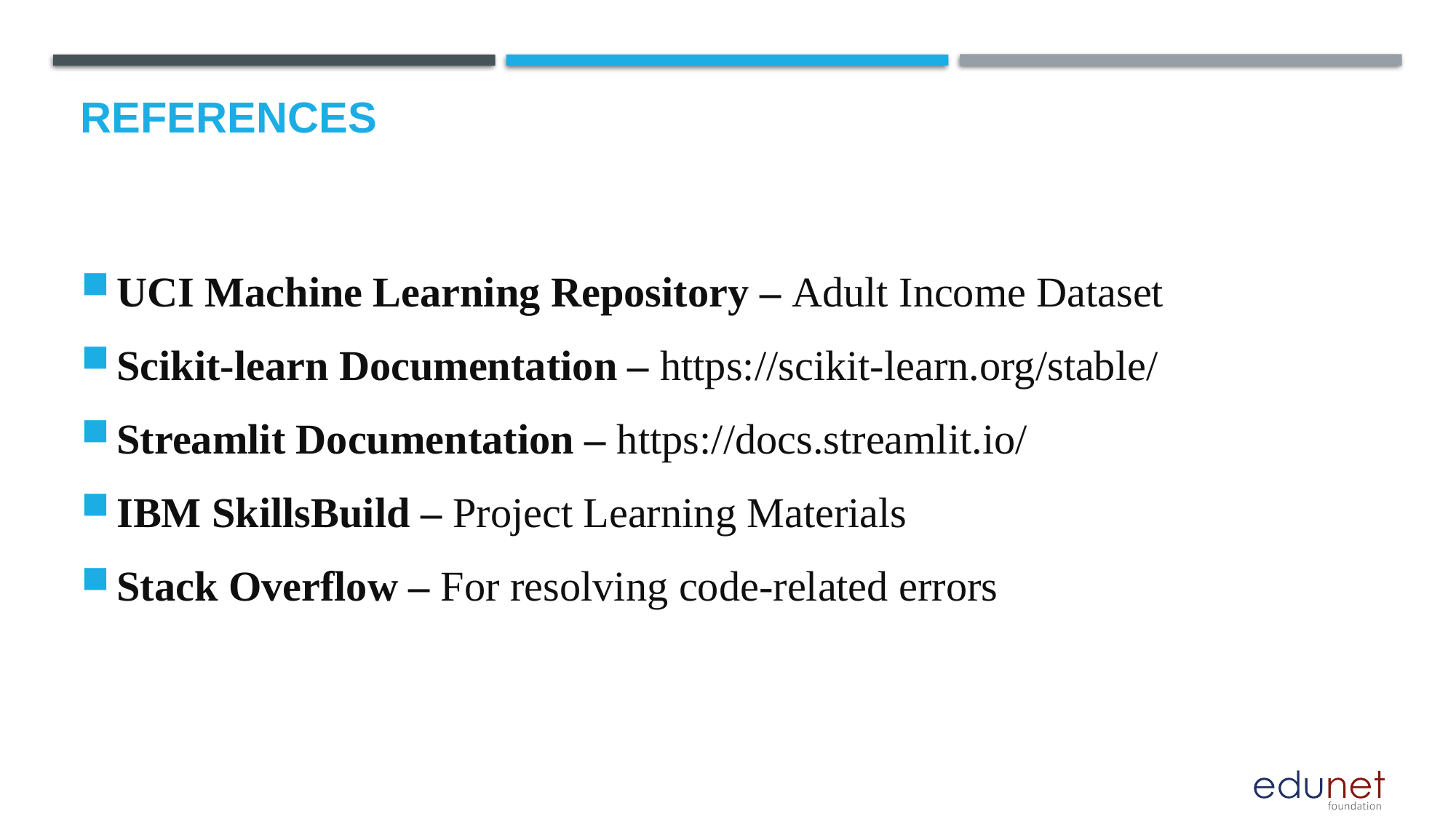

# References
UCI Machine Learning Repository – Adult Income Dataset
Scikit-learn Documentation – https://scikit-learn.org/stable/
Streamlit Documentation – https://docs.streamlit.io/
IBM SkillsBuild – Project Learning Materials
Stack Overflow – For resolving code-related errors